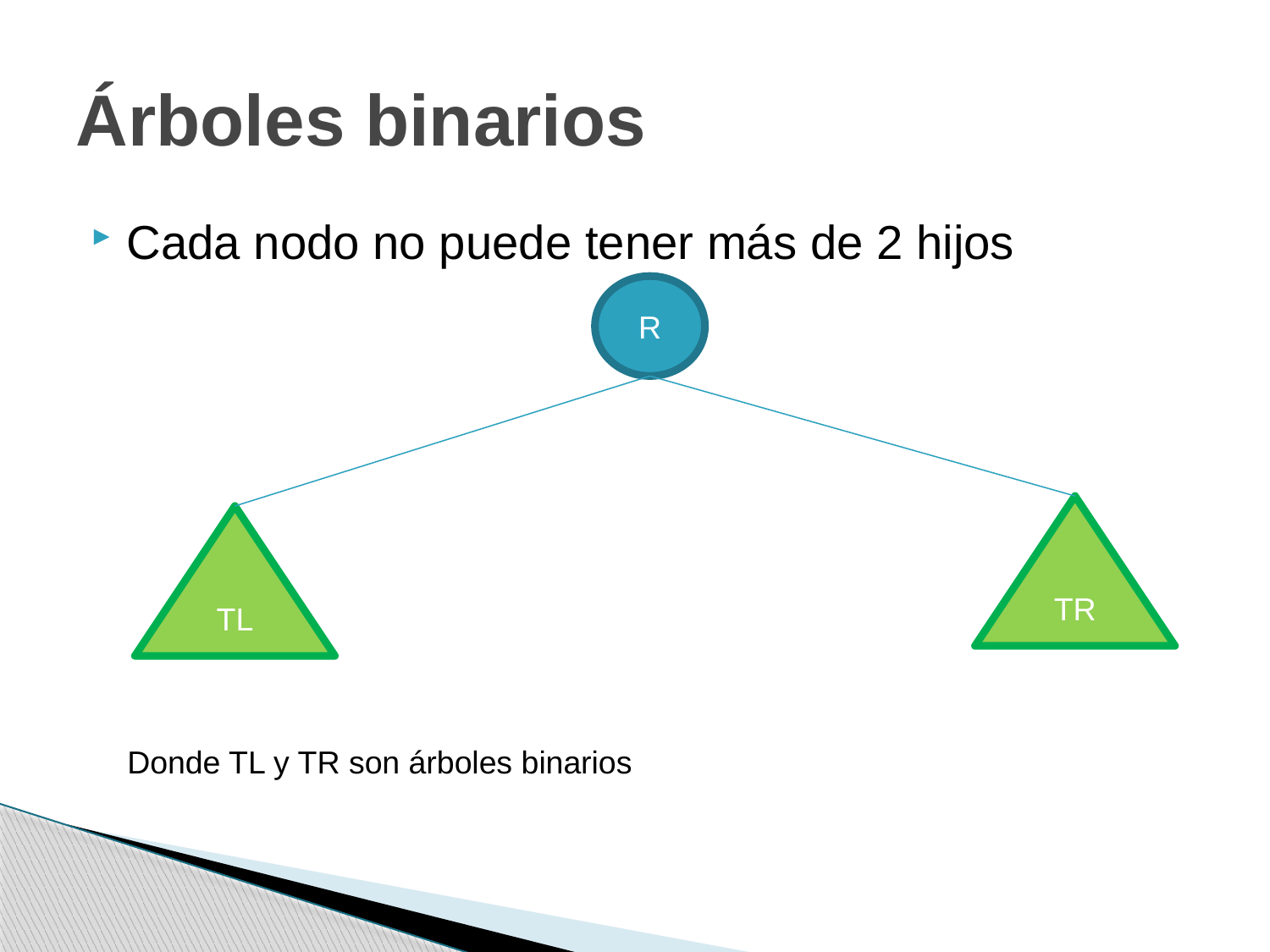

# Árboles binarios
Cada nodo no puede tener más de 2 hijos

R
TR
TL
Donde TL y TR son árboles binarios